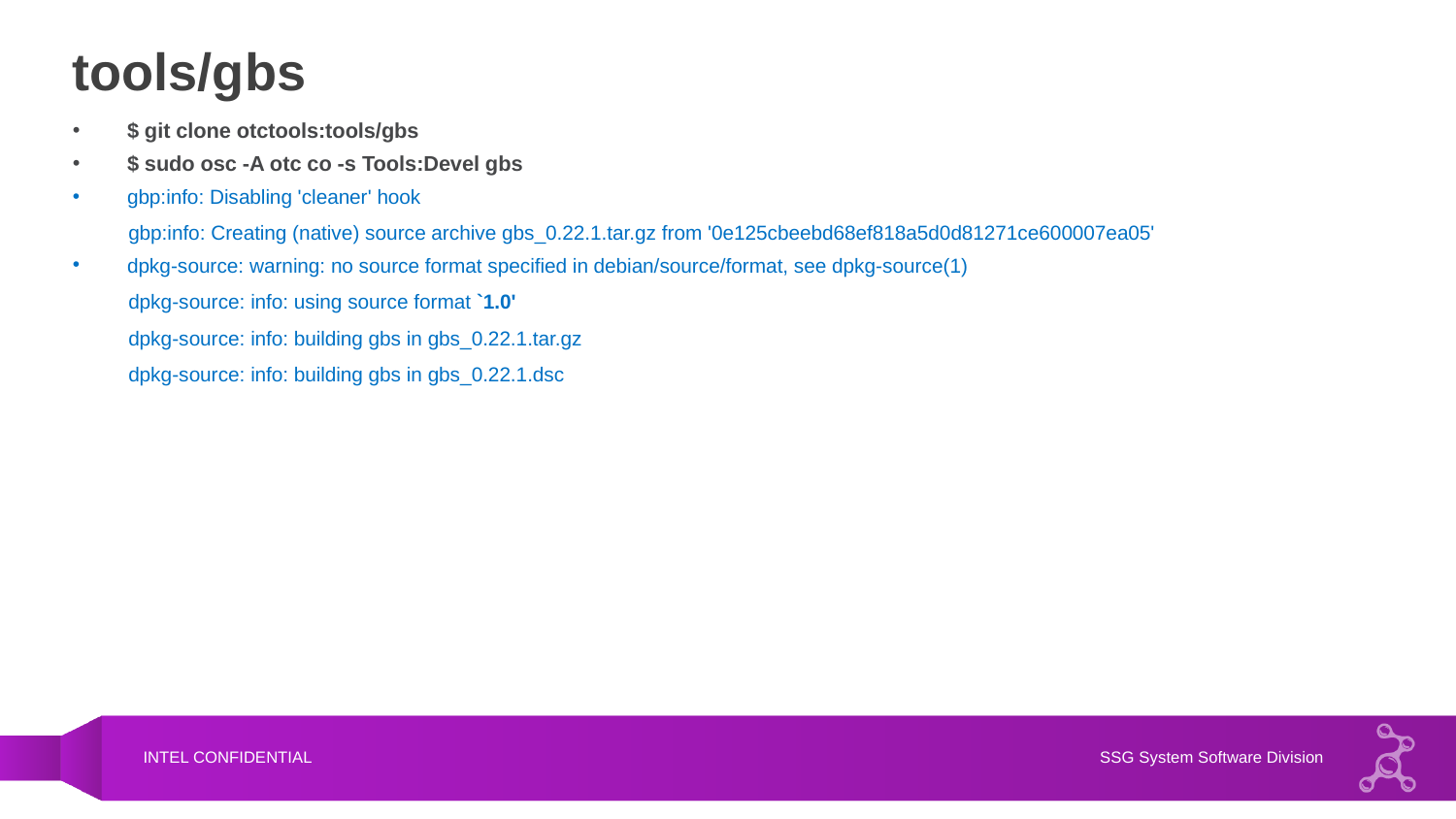

# tools/gbs
$ git clone otctools:tools/gbs
$ sudo osc -A otc co -s Tools:Devel gbs
gbp:info: Disabling 'cleaner' hook
          gbp:info: Creating (native) source archive gbs_0.22.1.tar.gz from '0e125cbeebd68ef818a5d0d81271ce600007ea05'
dpkg-source: warning: no source format specified in debian/source/format, see dpkg-source(1)
          dpkg-source: info: using source format `1.0'
          dpkg-source: info: building gbs in gbs_0.22.1.tar.gz
          dpkg-source: info: building gbs in gbs_0.22.1.dsc